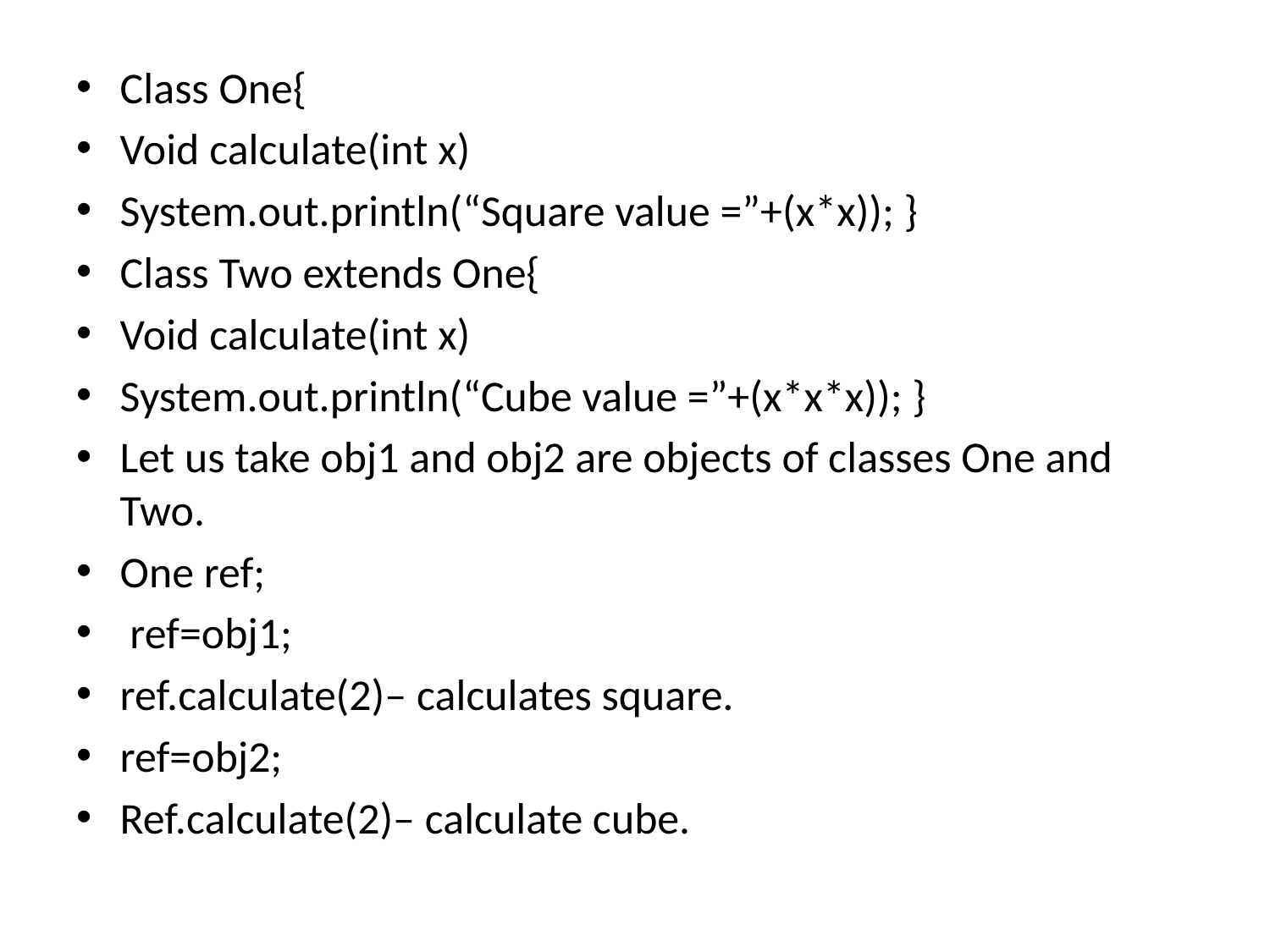

#
Class One{
Void calculate(int x)
System.out.println(“Square value =”+(x*x)); }
Class Two extends One{
Void calculate(int x)
System.out.println(“Cube value =”+(x*x*x)); }
Let us take obj1 and obj2 are objects of classes One and Two.
One ref;
 ref=obj1;
ref.calculate(2)– calculates square.
ref=obj2;
Ref.calculate(2)– calculate cube.